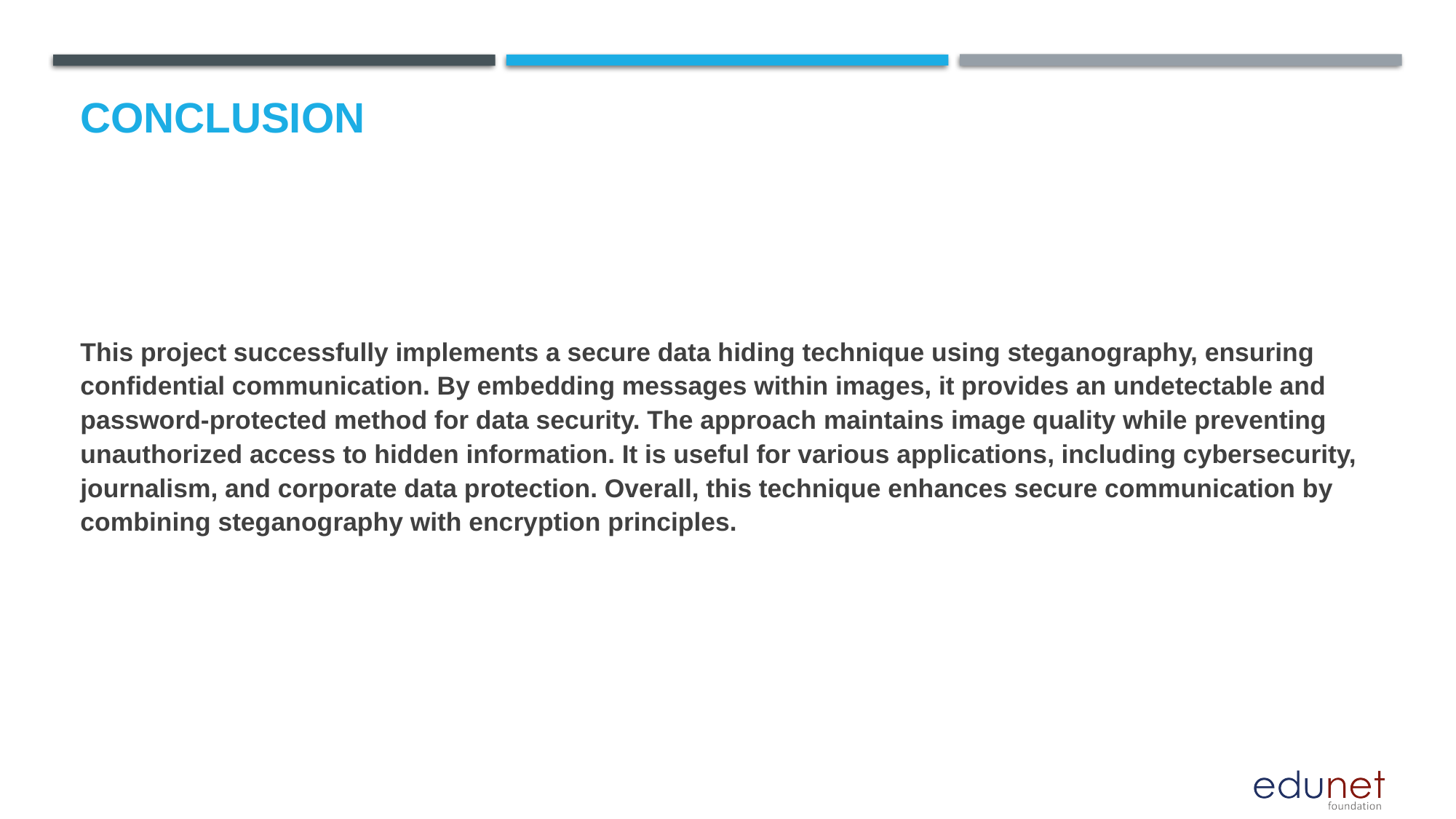

# Conclusion
This project successfully implements a secure data hiding technique using steganography, ensuring confidential communication. By embedding messages within images, it provides an undetectable and password-protected method for data security. The approach maintains image quality while preventing unauthorized access to hidden information. It is useful for various applications, including cybersecurity, journalism, and corporate data protection. Overall, this technique enhances secure communication by combining steganography with encryption principles.